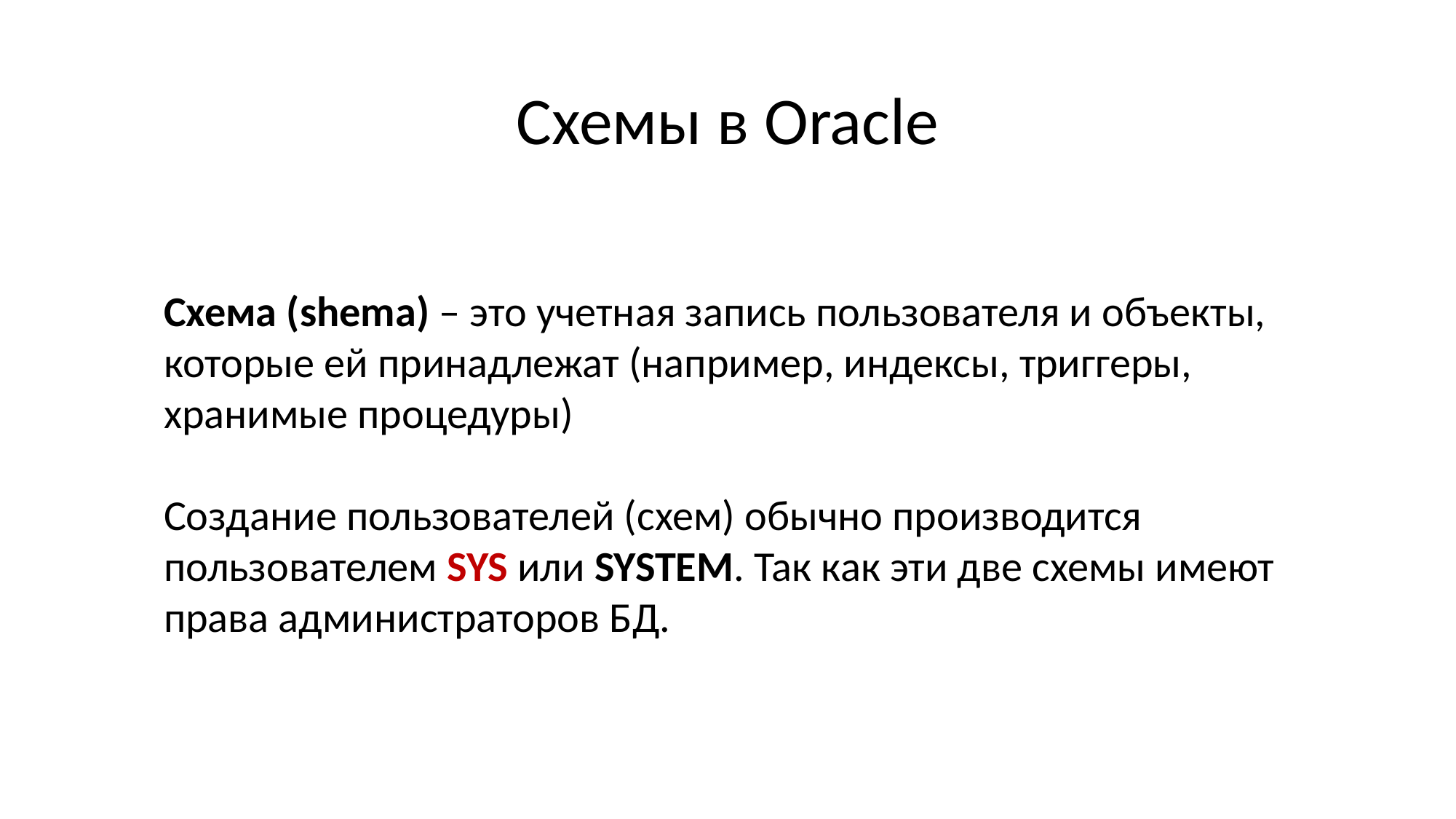

# Схемы в Oracle
Схема (shema) – это учетная запись пользователя и объекты, которые ей принадлежат (например, индексы, триггеры, хранимые процедуры)

Создание пользователей (схем) обычно производится пользователем SYS или SYSTEM. Так как эти две схемы имеют права администраторов БД.